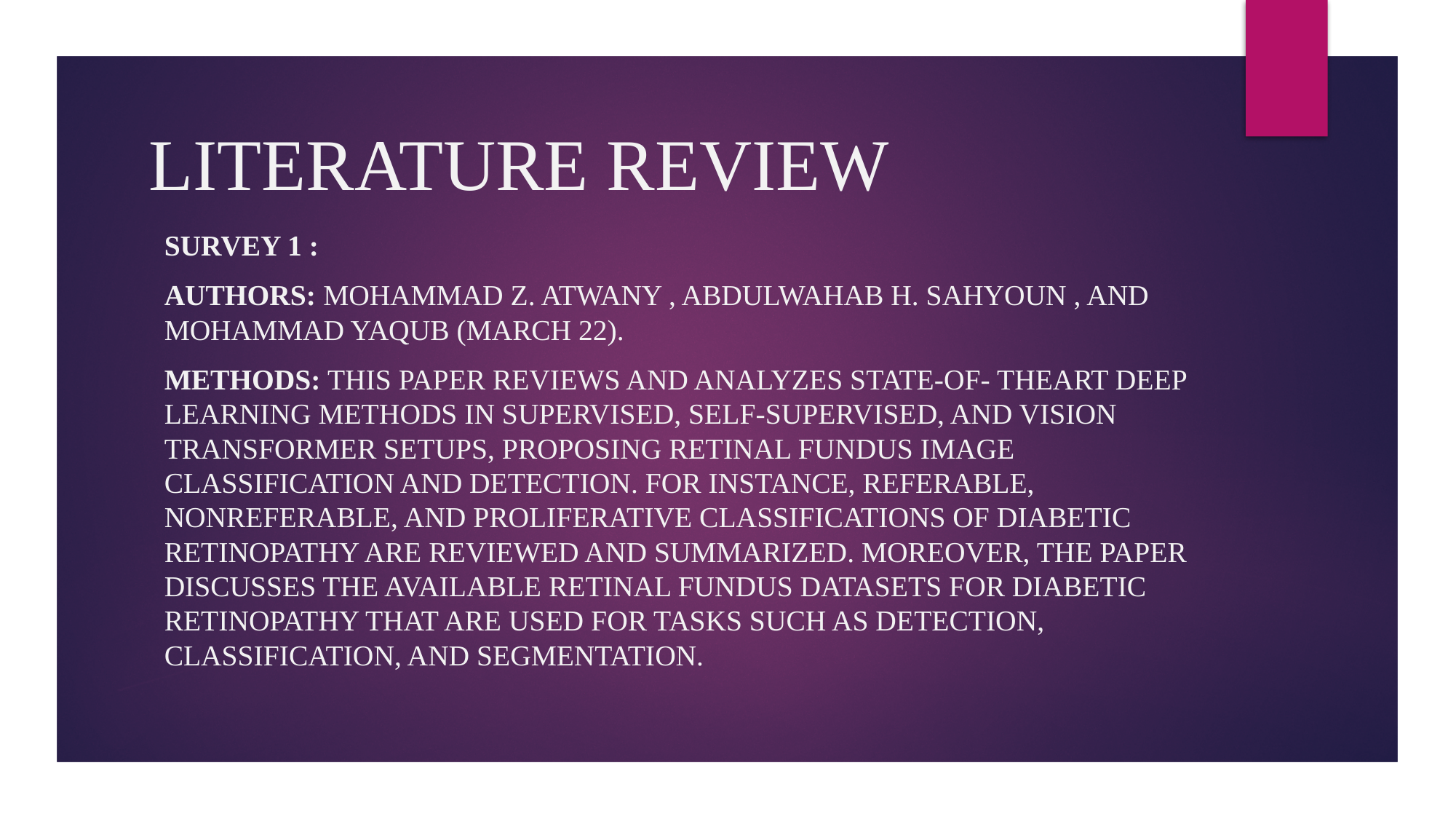

# LITERATURE REVIEW
Survey 1 :
AUTHORS: Mohammad Z. Atwany , Abdulwahab H. Sahyoun , And Mohammad Yaqub (March 22).
METHODS: This paper reviews and analyzes state-of- theart deep learning methods in supervised, self-supervised, and Vision Transformer setups, proposing retinal fundus image classification and detection. For instance, referable, nonreferable, and proliferative classifications of Diabetic Retinopathy are reviewed and summarized. Moreover, the paper discusses the available retinal fundus datasets for Diabetic Retinopathy that are used for tasks such as detection, classification, and segmentation.